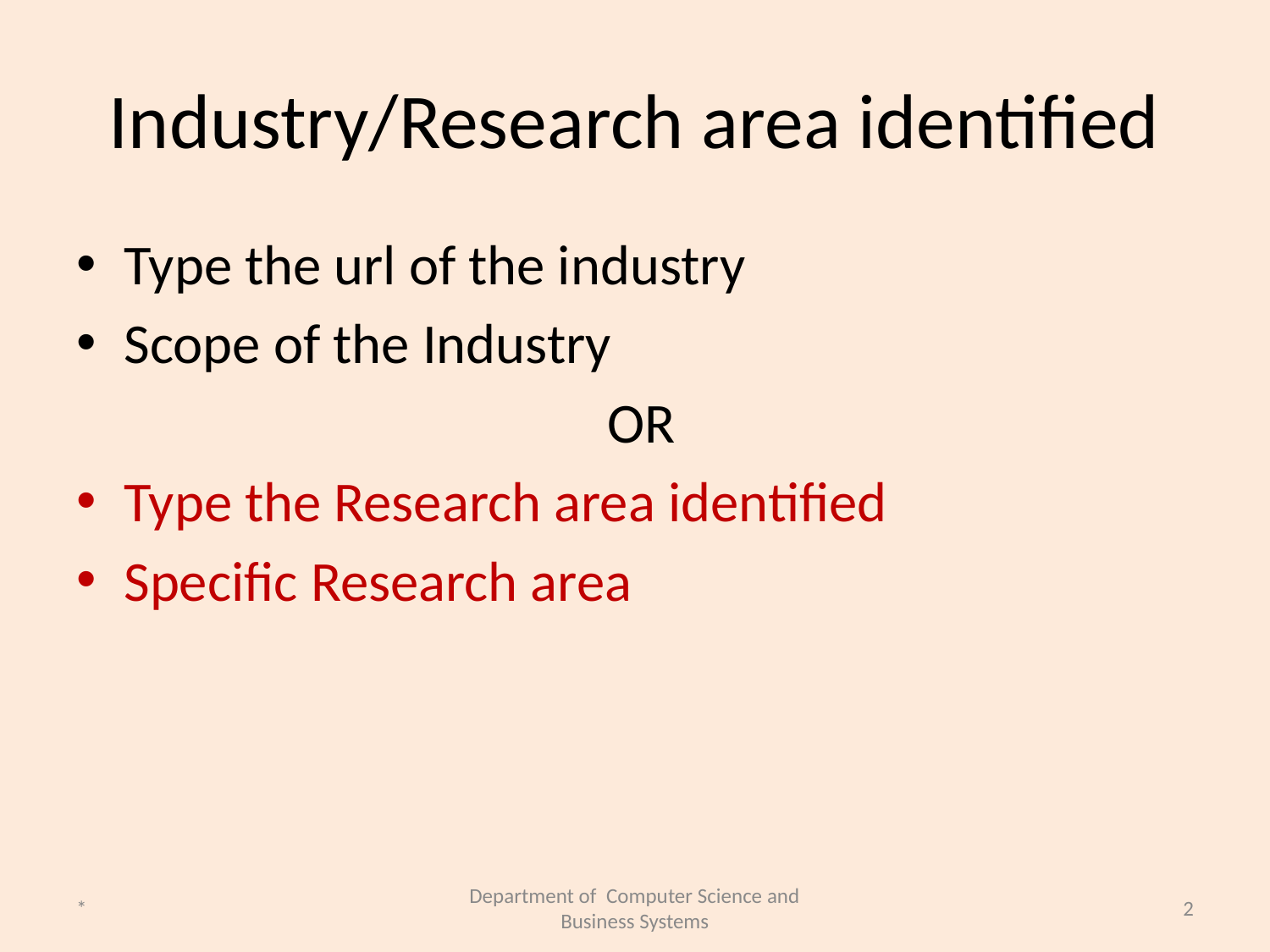

# Industry/Research area identified
Type the url of the industry
Scope of the Industry
 OR
Type the Research area identified
Specific Research area
*
Department of  Computer Science and Business Systems
2